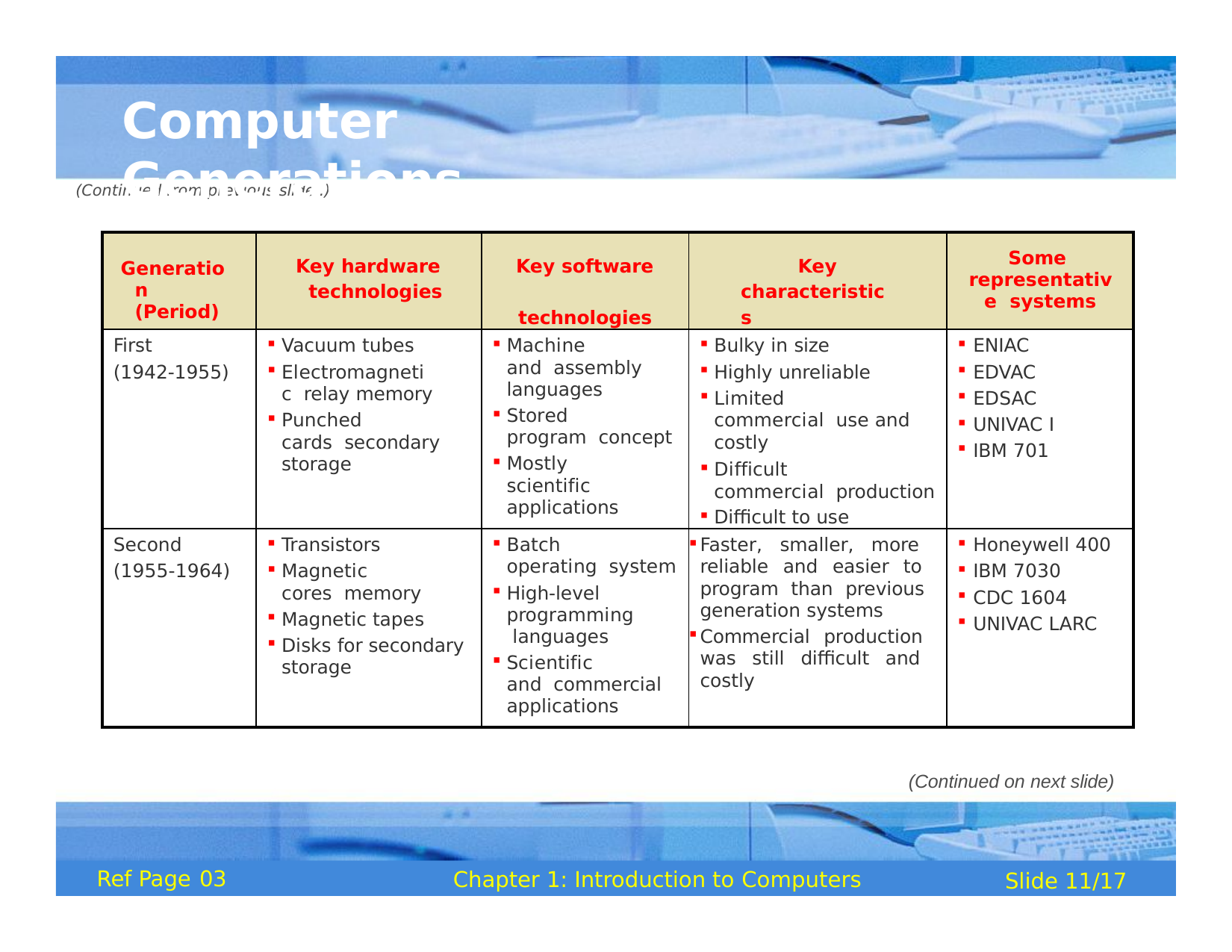

# Computer Generations
(Continued from previous slide..)
| Generation (Period) | Key hardware technologies | Key software technologies | Key characteristics | Some representative systems |
| --- | --- | --- | --- | --- |
| First (1942-1955) | Vacuum tubes Electromagnetic relay memory Punched cards secondary storage | Machine and assembly languages Stored program concept Mostly scientific applications | Bulky in size Highly unreliable Limited commercial use and costly Difficult commercial production Difficult to use | ENIAC EDVAC EDSAC UNIVAC I IBM 701 |
| Second (1955-1964) | Transistors Magnetic cores memory Magnetic tapes Disks for secondary storage | Batch operating system High-level programming languages Scientific and commercial applications | Faster, smaller, more reliable and easier to program than previous generation systems Commercial production was still difficult and costly | Honeywell 400 IBM 7030 CDC 1604 UNIVAC LARC |
(Continued on next slide)

Ref Page 03
Chapter 1: Introduction to Computers
Slide 11/17